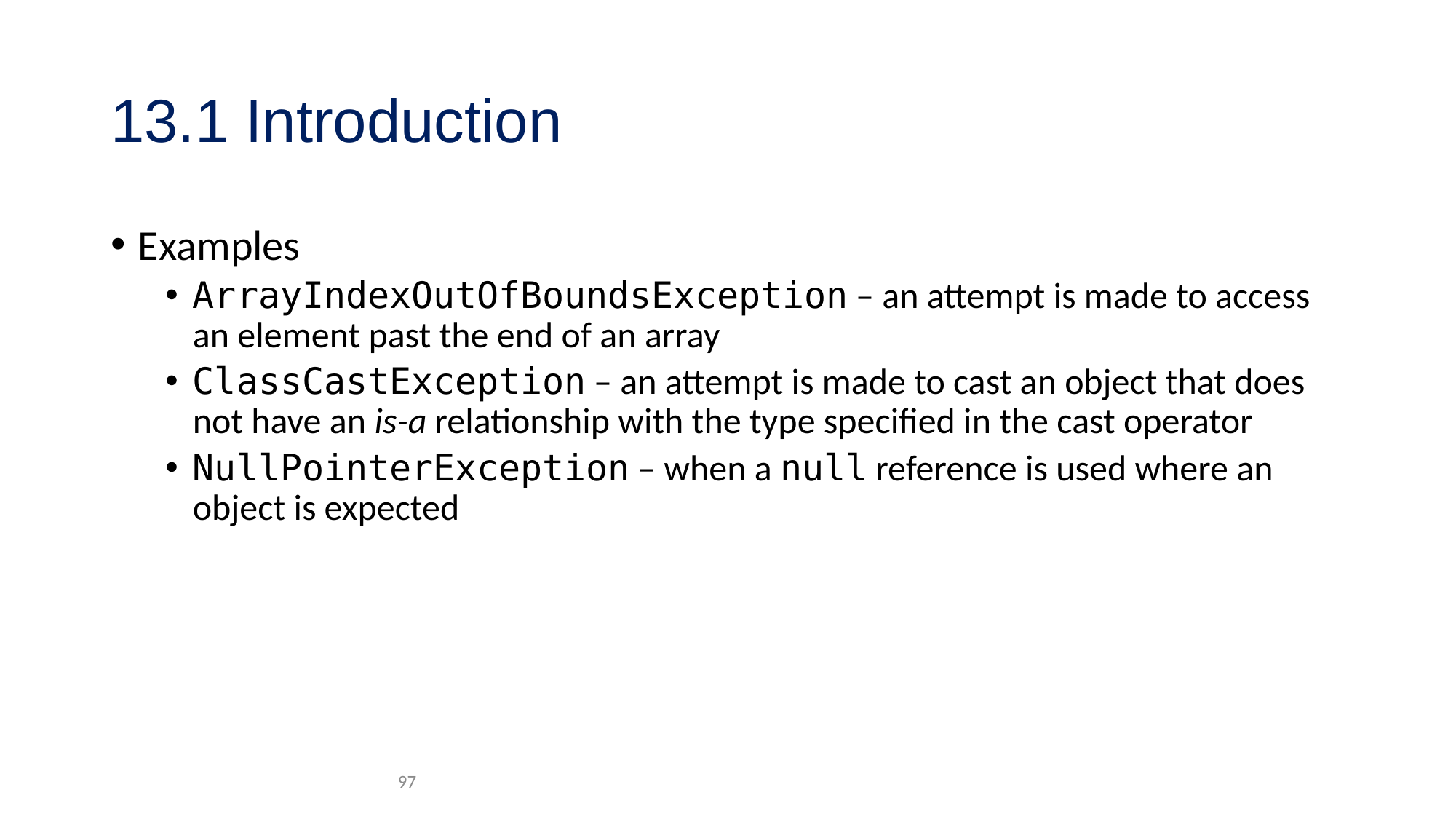

# 13.1 Introduction
Examples
ArrayIndexOutOfBoundsException – an attempt is made to access an element past the end of an array
ClassCastException – an attempt is made to cast an object that does not have an is-a relationship with the type specified in the cast operator
NullPointerException – when a null reference is used where an object is expected

97